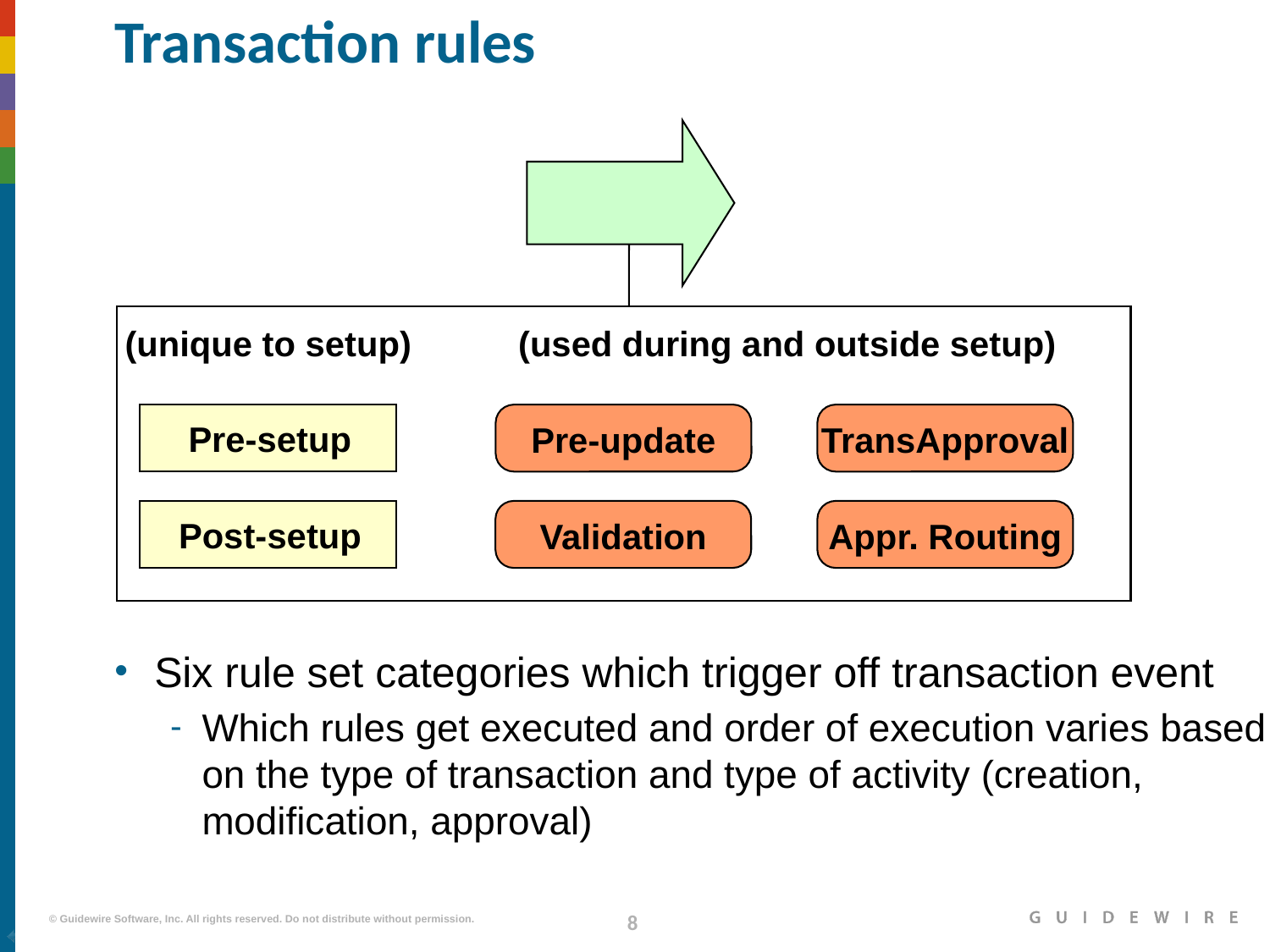

Transaction rules

(unique to setup)
(used during and outside setup)

Pre-setup
Pre-update
TransApproval

Post-setup
Validation
Appr. Routing
Six rule set categories which trigger off transaction event
Which rules get executed and order of execution varies based on the type of transaction and type of activity (creation, modification, approval)